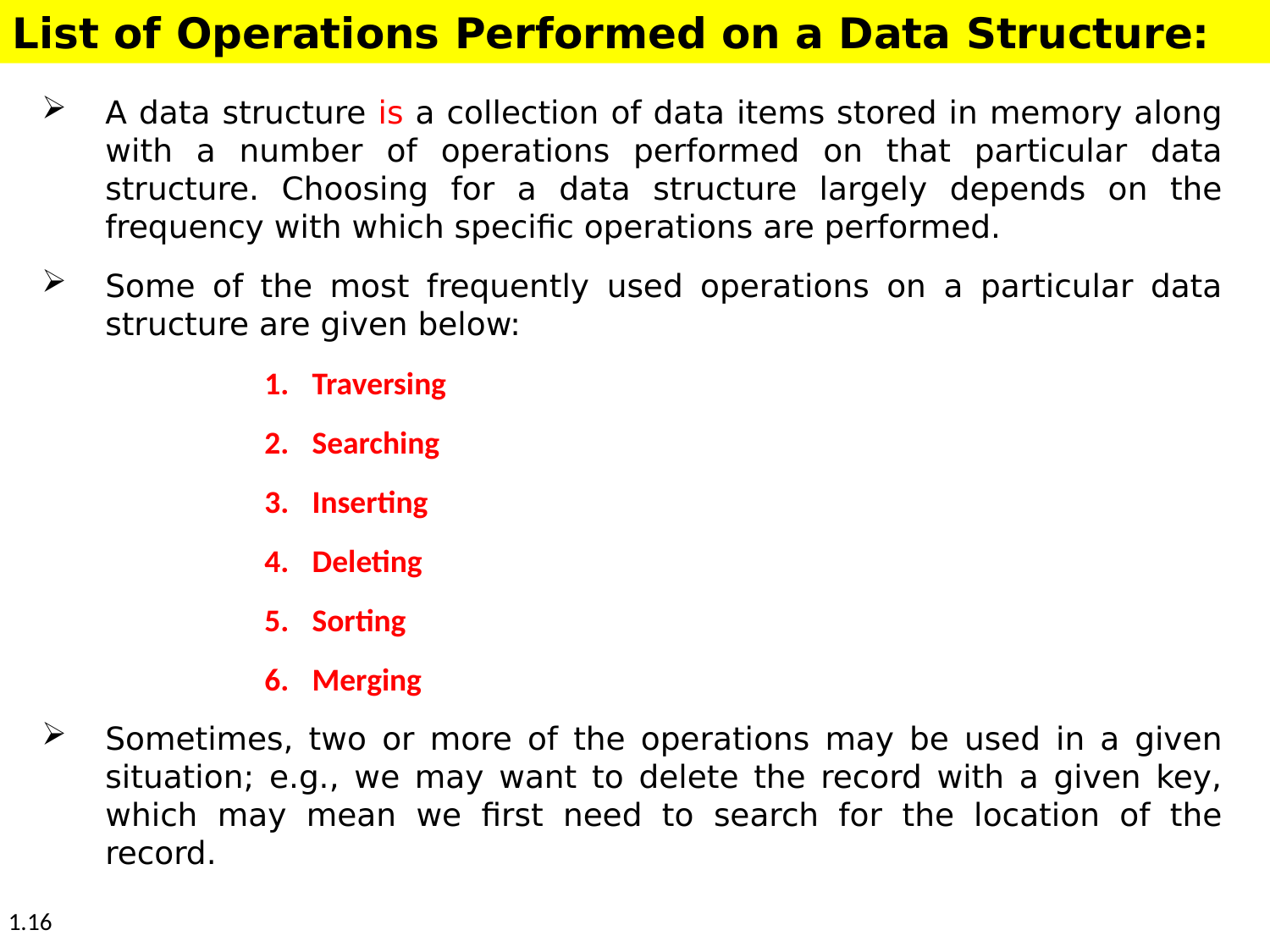

List of Operations Performed on a Data Structure:
A data structure is a collection of data items stored in memory along with a number of operations performed on that particular data structure. Choosing for a data structure largely depends on the frequency with which specific operations are performed.
Some of the most frequently used operations on a particular data structure are given below:
Traversing
Searching
Inserting
Deleting
Sorting
Merging
Sometimes, two or more of the operations may be used in a given situation; e.g., we may want to delete the record with a given key, which may mean we first need to search for the location of the record.

1.16